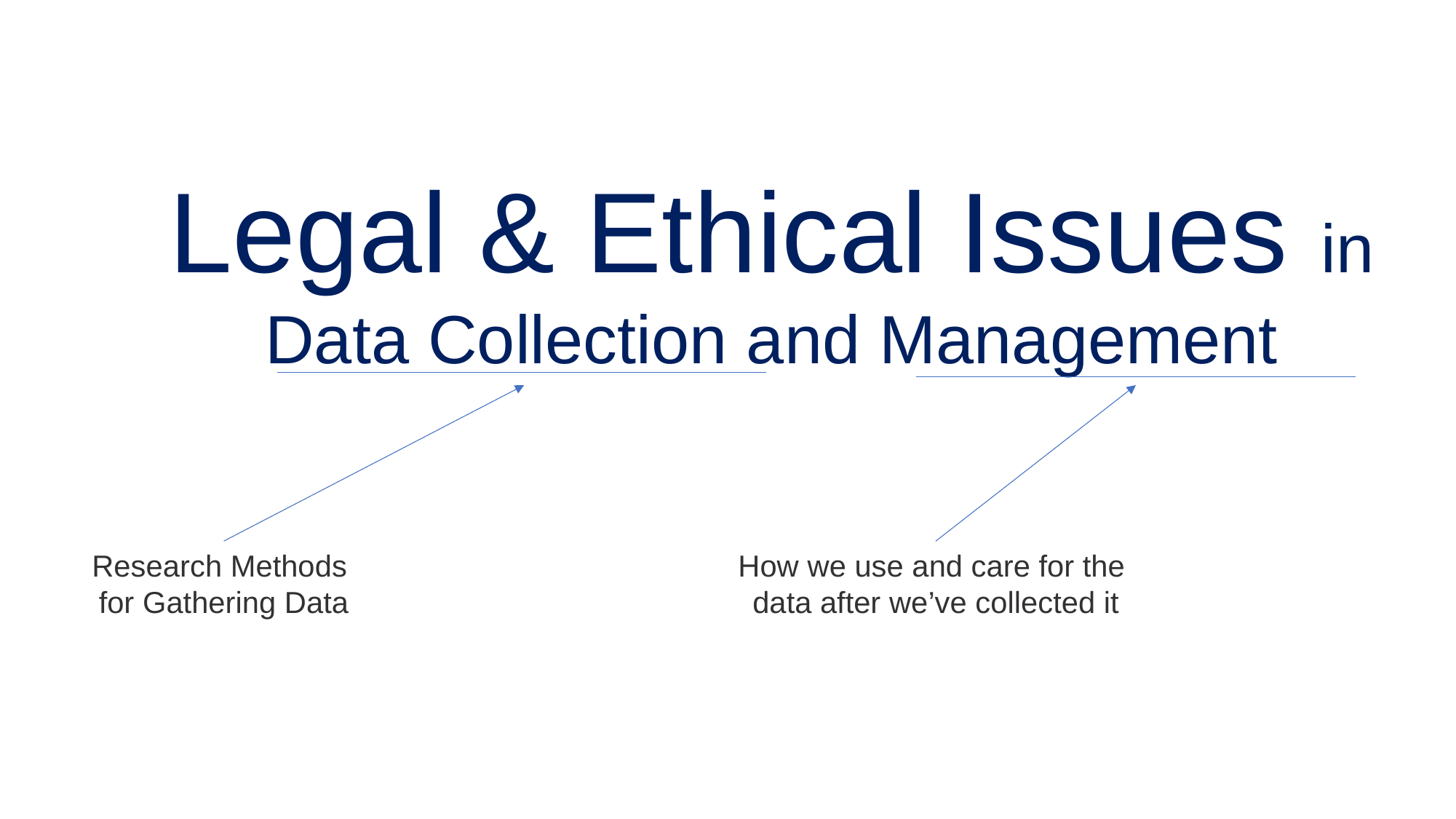

Legal & Ethical Issues in Data Collection and Management
Research Methods
for Gathering Data
How we use and care for the
data after we’ve collected it